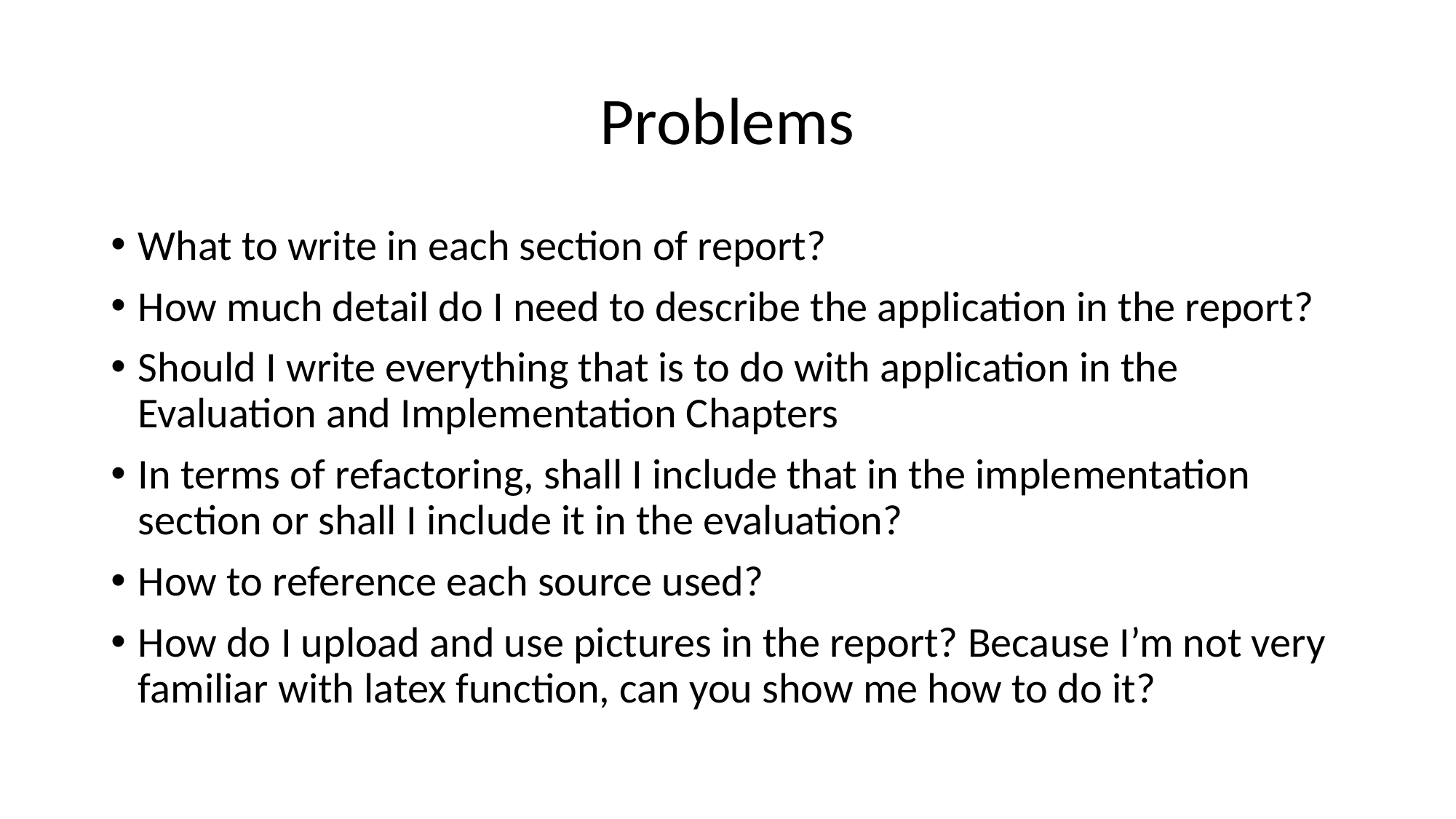

# Problems
What to write in each section of report?
How much detail do I need to describe the application in the report?
Should I write everything that is to do with application in the Evaluation and Implementation Chapters
In terms of refactoring, shall I include that in the implementation section or shall I include it in the evaluation?
How to reference each source used?
How do I upload and use pictures in the report? Because I’m not very familiar with latex function, can you show me how to do it?